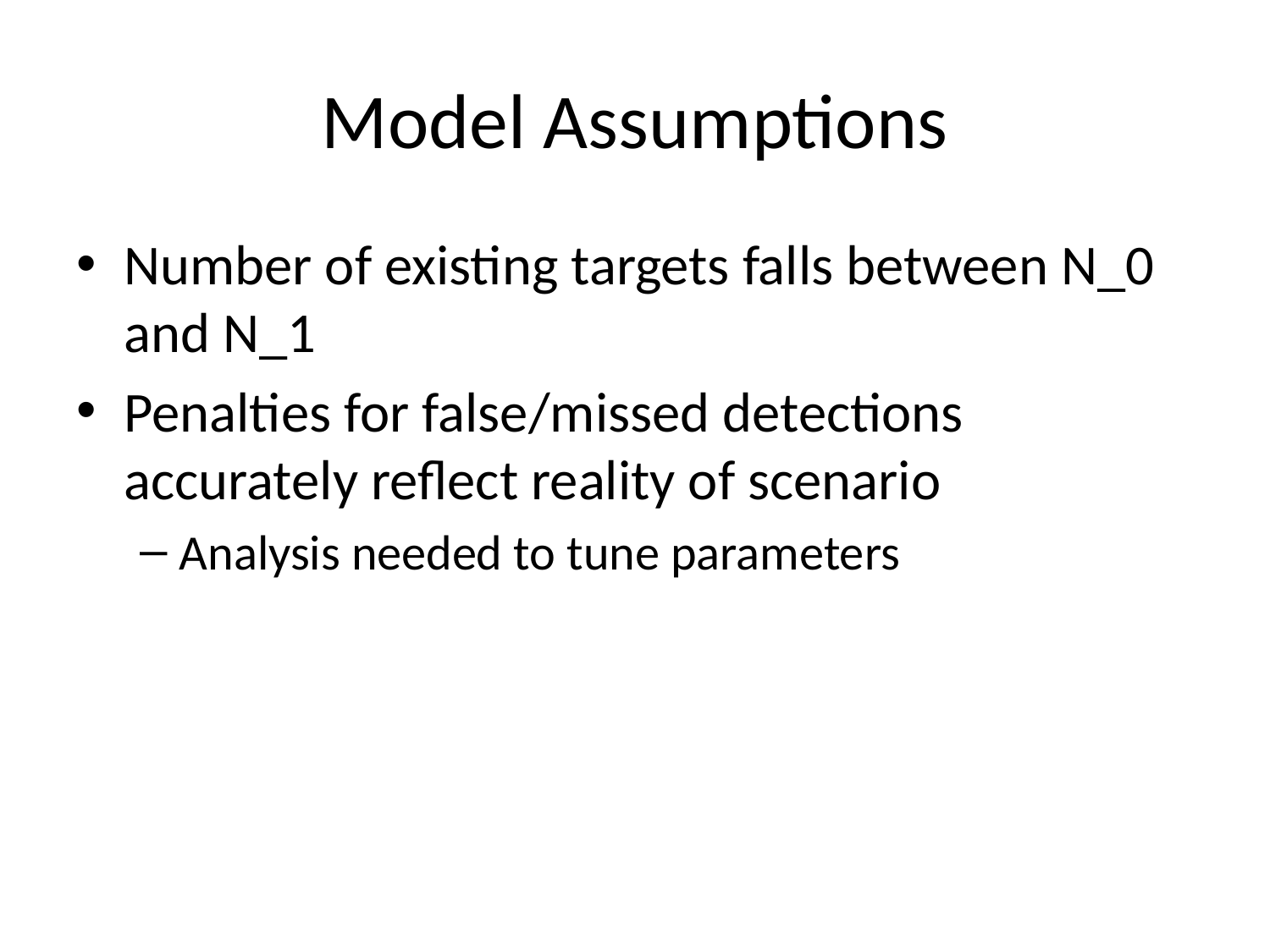

# Model Assumptions
Number of existing targets falls between N_0 and N_1
Penalties for false/missed detections accurately reflect reality of scenario
Analysis needed to tune parameters